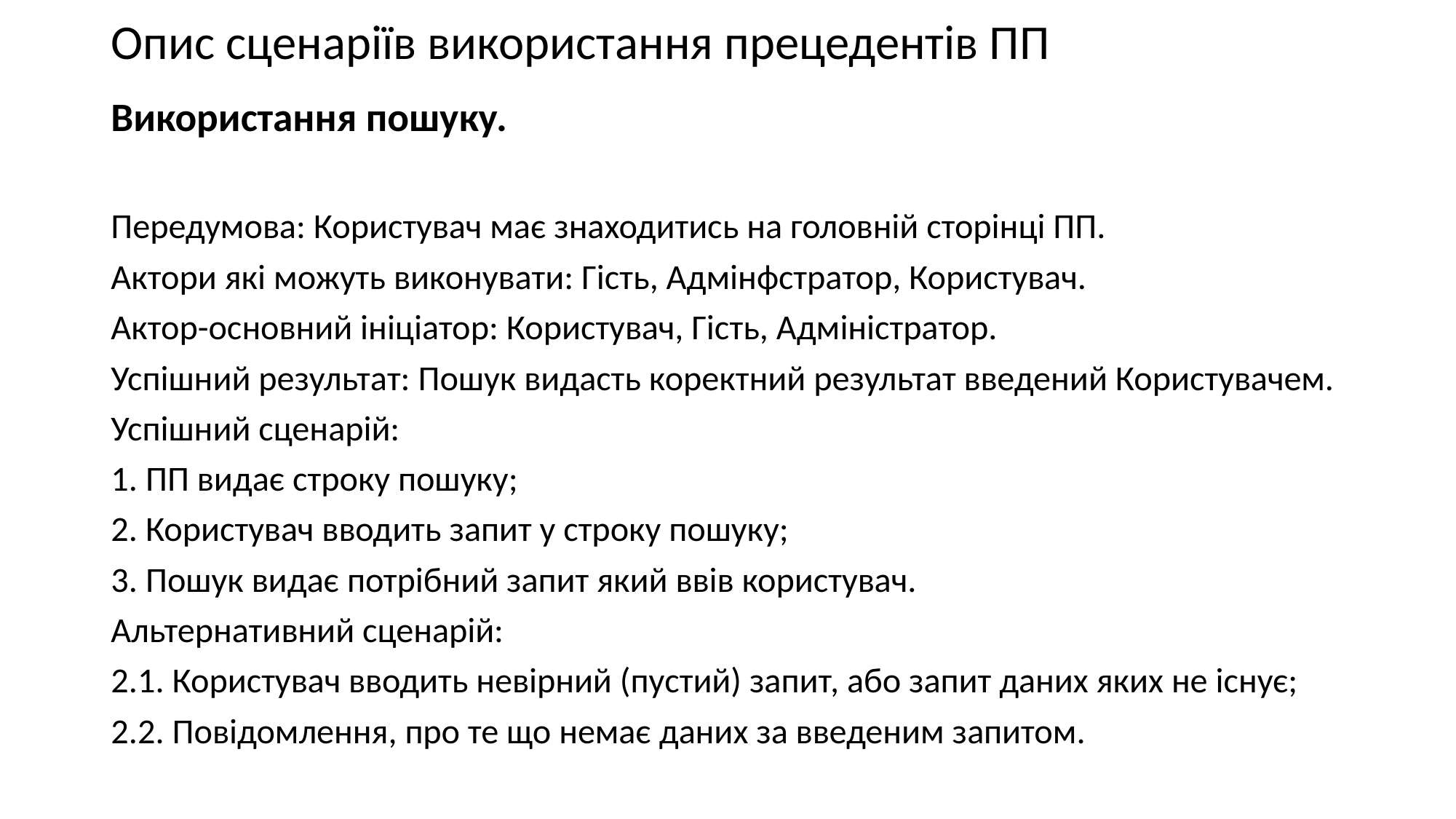

# Опис сценаріїв використання прецедентів ПП
Використання пошуку.

Передумова: Користувач має знаходитись на головній сторінці ПП.
Актори які можуть виконувати: Гість, Адмінфстратор, Користувач.
Актор-основний ініціатор: Користувач, Гість, Адміністратор.
Успішний результат: Пошук видасть коректний результат введений Користувачем.
Успішний сценарій:
1. ПП видає строку пошуку;
2. Користувач вводить запит у строку пошуку;
3. Пошук видає потрібний запит який ввів користувач.
Альтернативний сценарій:
2.1. Користувач вводить невірний (пустий) запит, або запит даних яких не існує;
2.2. Повідомлення, про те що немає даних за введеним запитом.